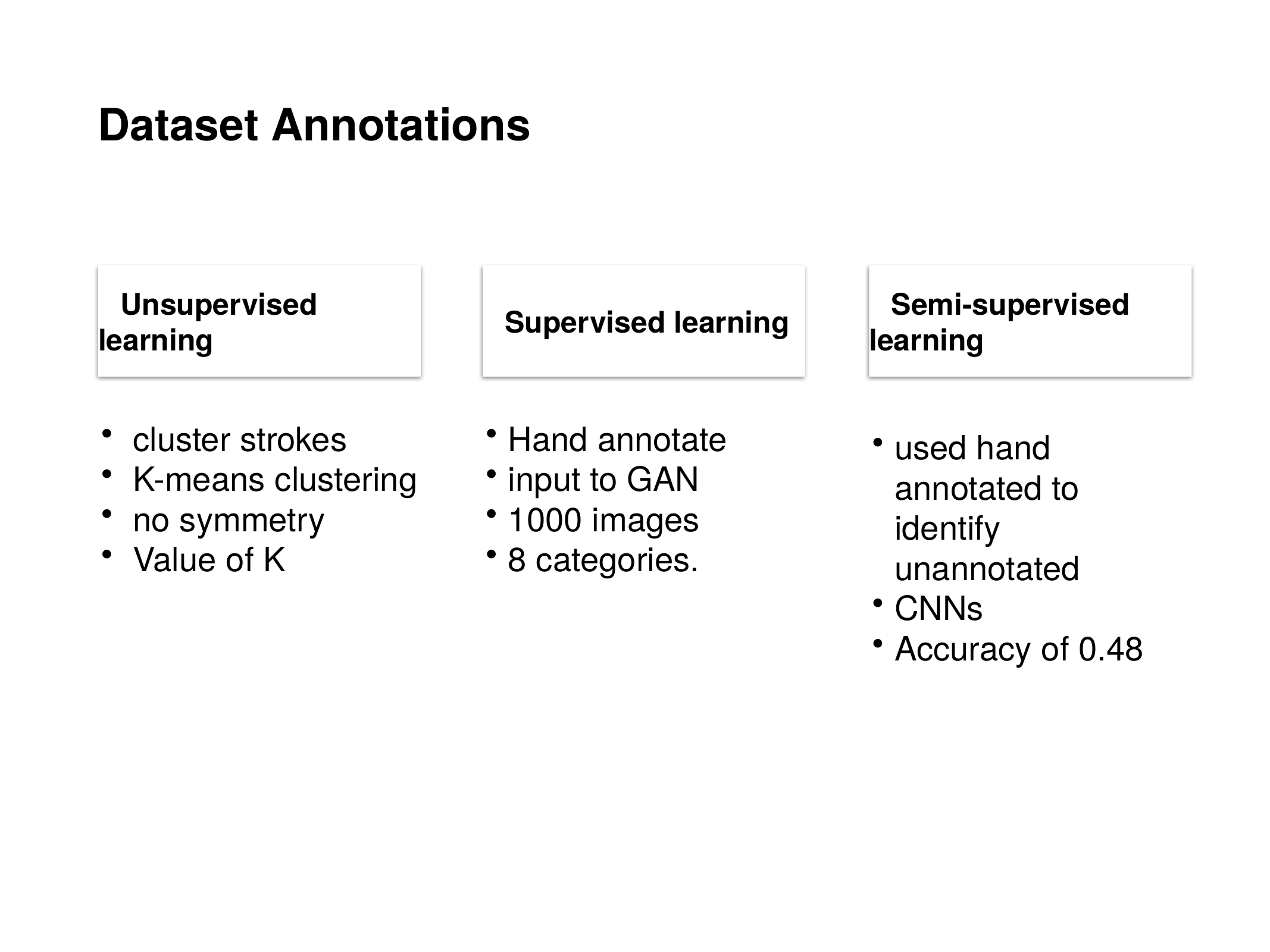

Dataset Annotations

Unsupervised learning
Supervised learning
Semi-supervised learning

 cluster strokes
 K-means clustering
 no symmetry
 Value of K
Hand annotate
input to GAN
1000 images
8 categories.
used hand annotated to identify unannotated
CNNs
Accuracy of 0.48